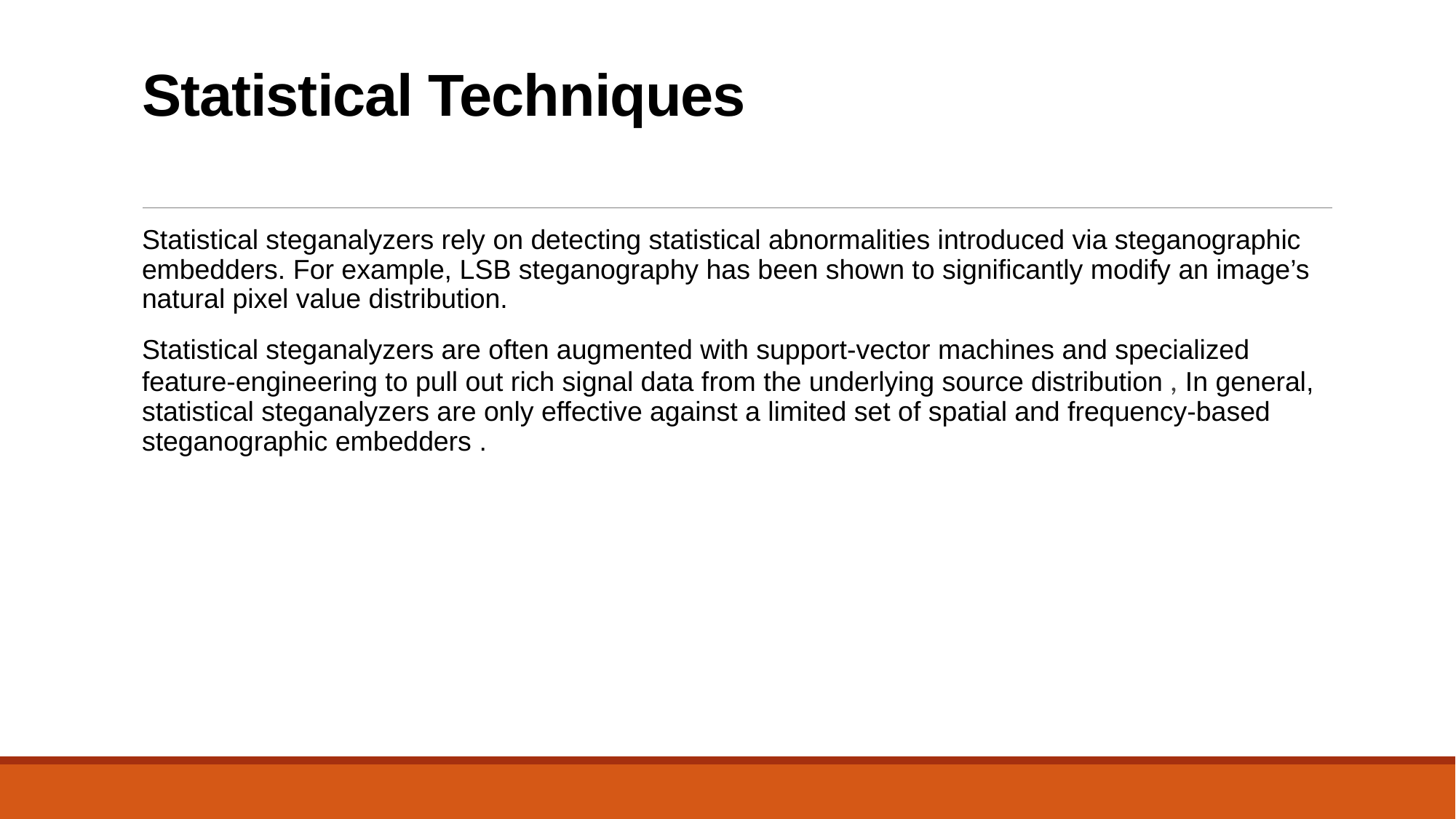

# Statistical Techniques
Statistical steganalyzers rely on detecting statistical abnormalities introduced via steganographic embedders. For example, LSB steganography has been shown to significantly modify an image’s natural pixel value distribution.
Statistical steganalyzers are often augmented with support-vector machines and specialized feature-engineering to pull out rich signal data from the underlying source distribution , In general, statistical steganalyzers are only effective against a limited set of spatial and frequency-based steganographic embedders .